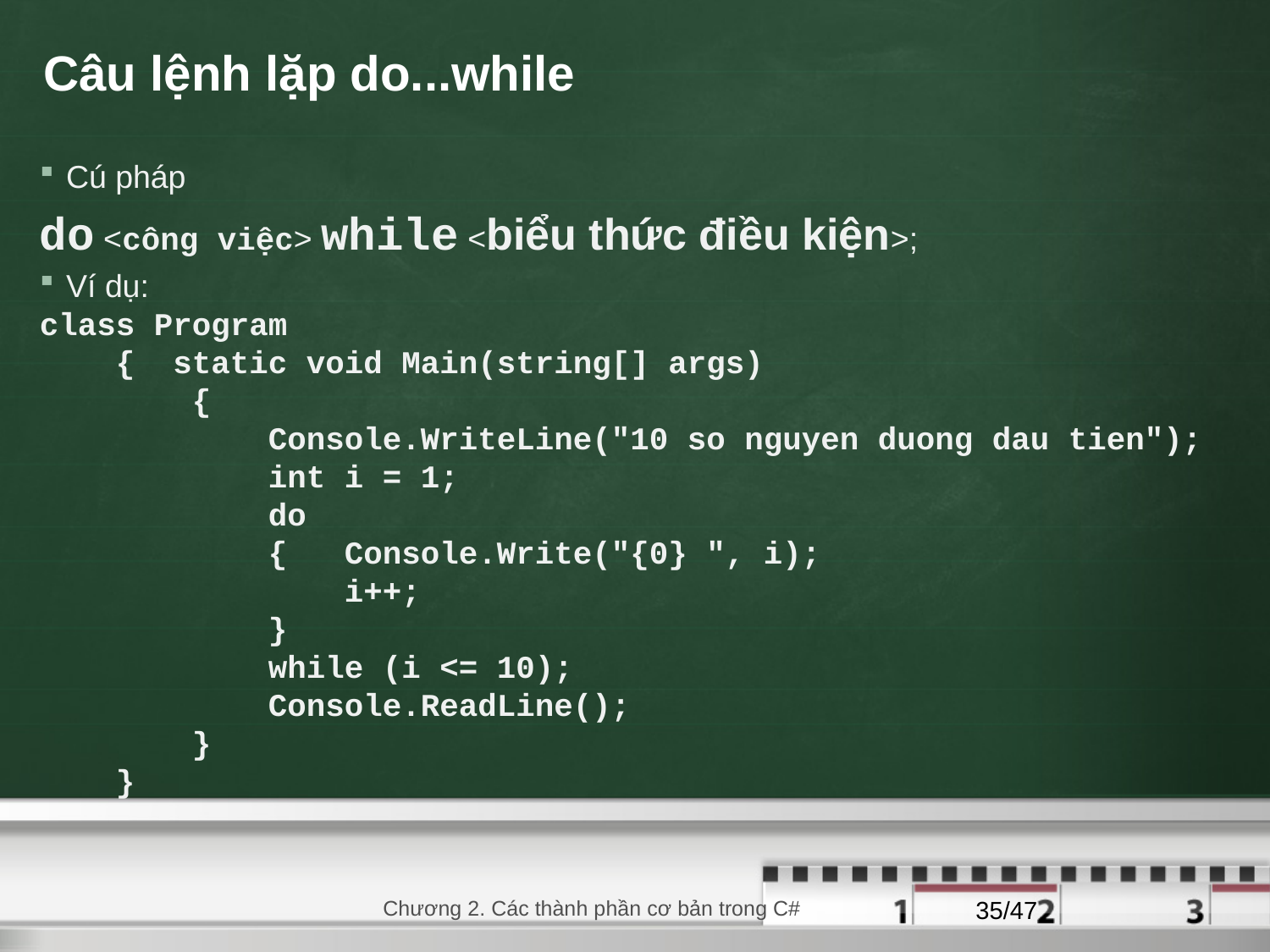

# Câu lệnh lặp do...while
Cú pháp
do <công việc> while <biểu thức điều kiện>;
Ví dụ:
class Program
    {  static void Main(string[] args)
        {
            Console.WriteLine("10 so nguyen duong dau tien");
            int i = 1;
            do
            {   Console.Write("{0} ", i);
                i++;
            }
            while (i <= 10);
            Console.ReadLine();
        }
    }

29/08/2020
Chương 2. Các thành phần cơ bản trong C#
35/47